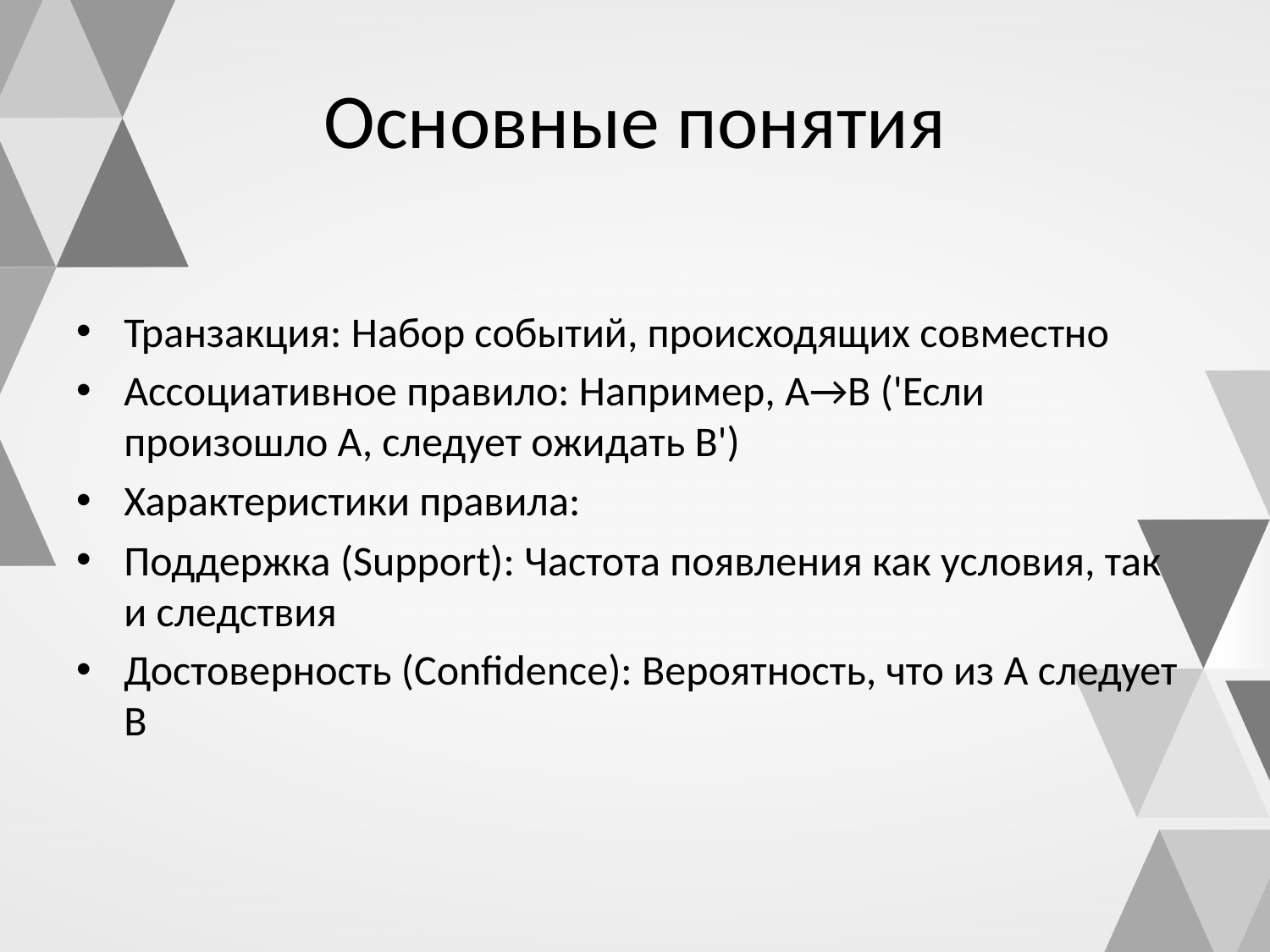

# Основные понятия

Транзакция: Набор событий, происходящих совместно
Ассоциативное правило: Например, A→B ('Если произошло A, следует ожидать B')
Характеристики правила:
Поддержка (Support): Частота появления как условия, так и следствия
Достоверность (Confidence): Вероятность, что из A следует B